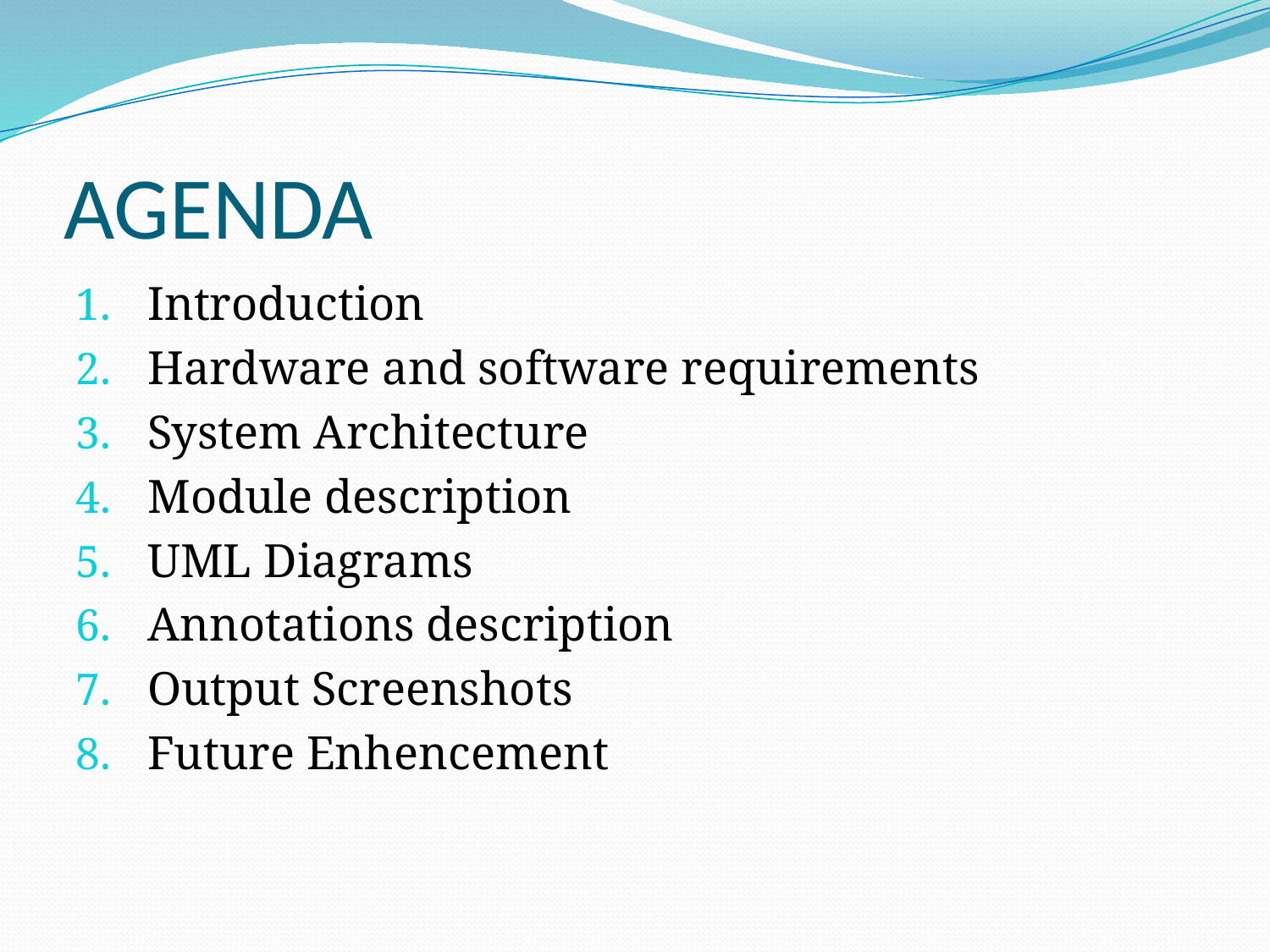

# AGENDA
Introduction
Hardware and software requirements
System Architecture
Module description
UML Diagrams
Annotations description
Output Screenshots
Future Enhencement